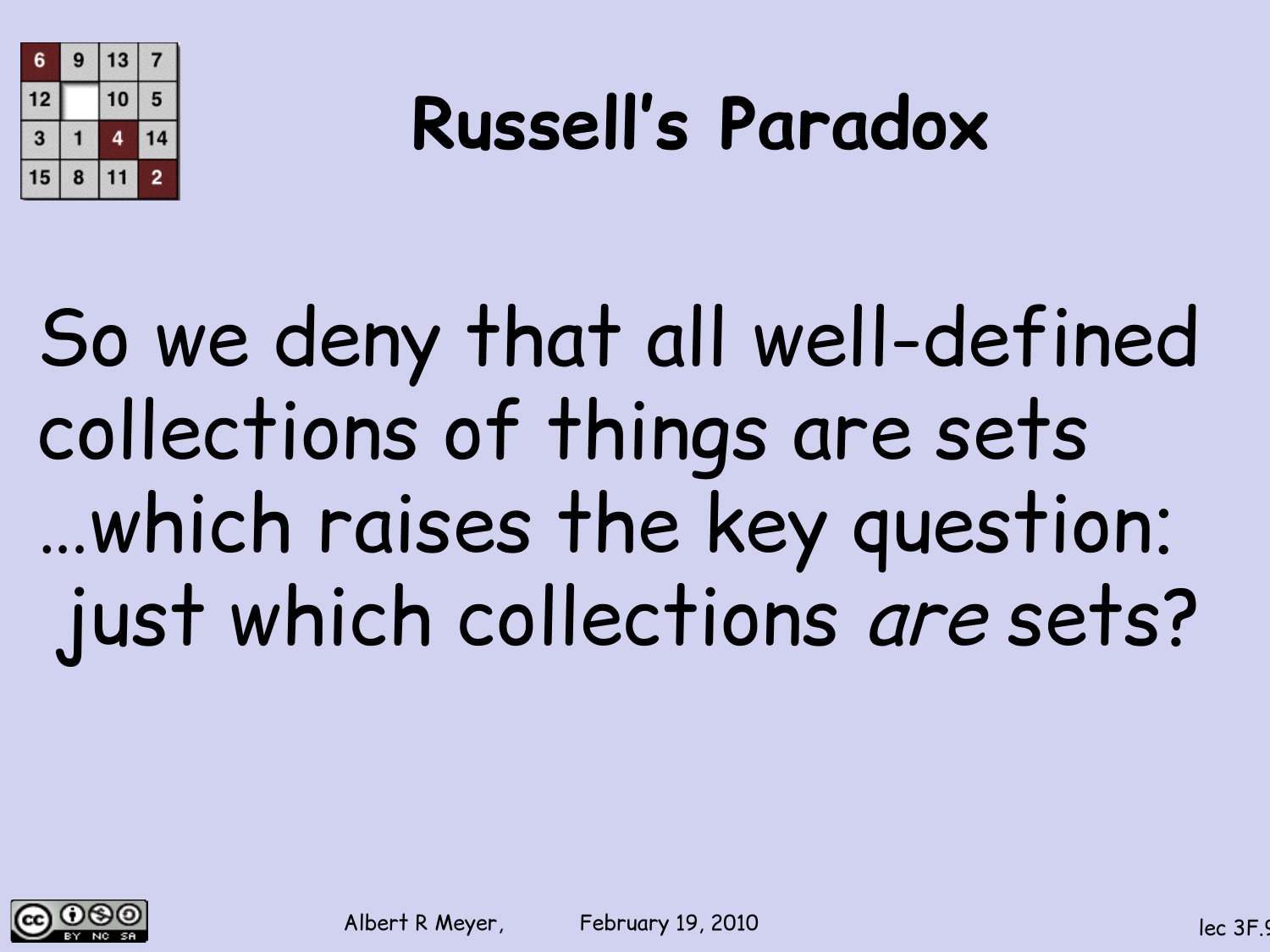

# Russell’s Paradox
So we deny that all well-defined collections of things are sets
…which raises the key question:
 just which collections are sets?